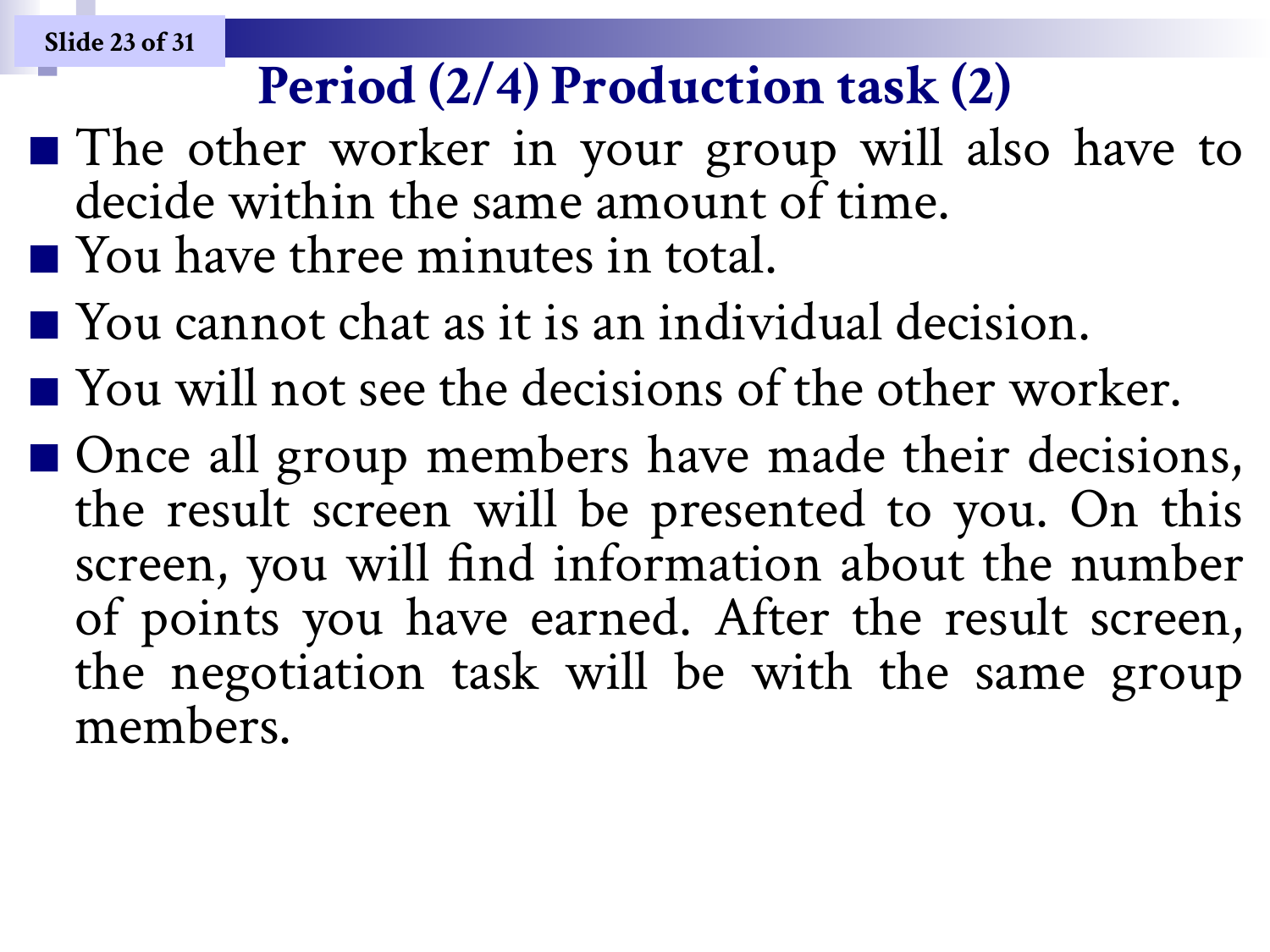

# Period (2/4) Production task (2)
The other worker in your group will also have to decide within the same amount of time.
You have three minutes in total.
You cannot chat as it is an individual decision.
You will not see the decisions of the other worker.
Once all group members have made their decisions, the result screen will be presented to you. On this screen, you will find information about the number of points you have earned. After the result screen, the negotiation task will be with the same group members.